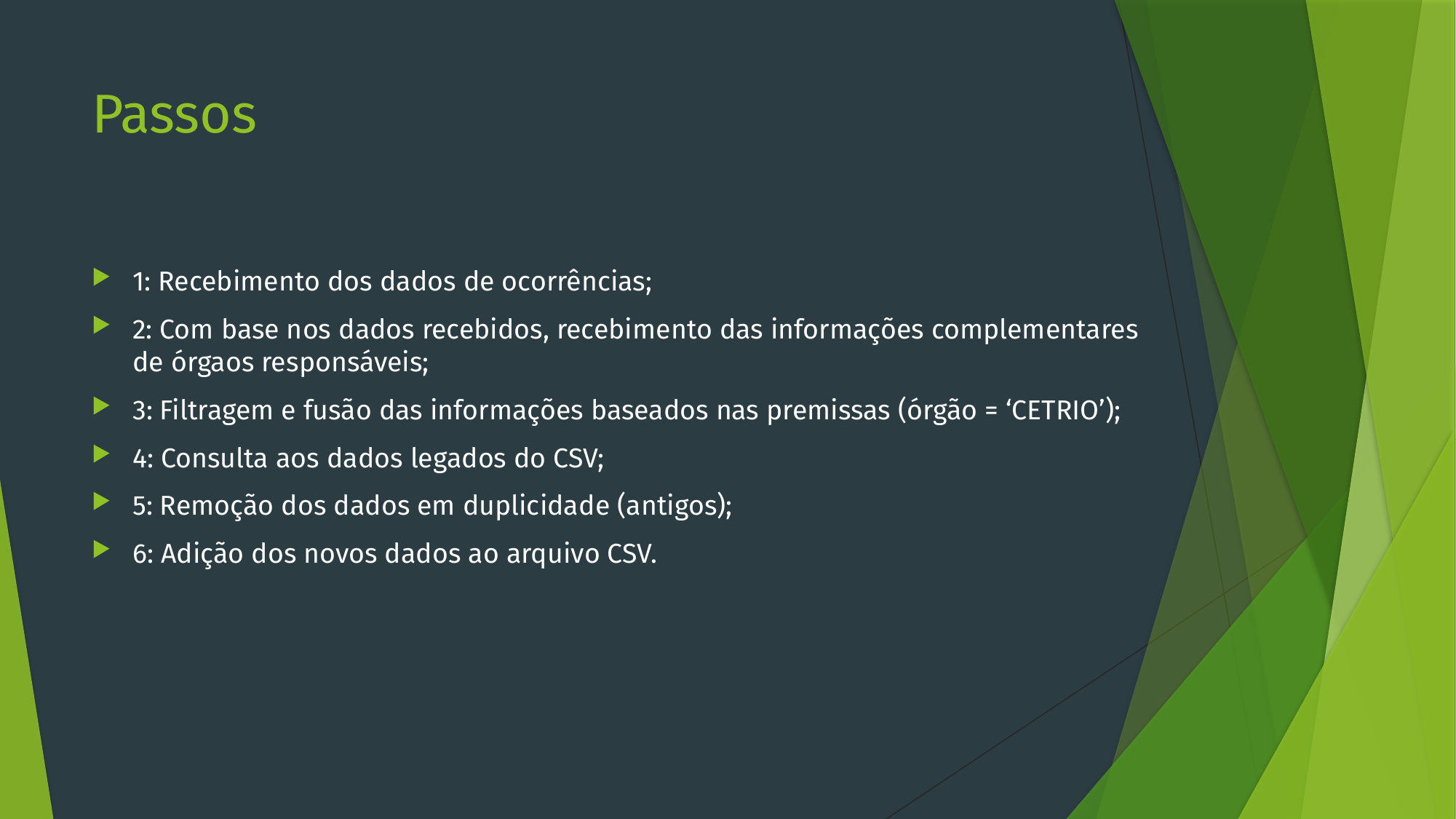

# Passos
1: Recebimento dos dados de ocorrências;
2: Com base nos dados recebidos, recebimento das informações complementares de órgaos responsáveis;
3: Filtragem e fusão das informações baseados nas premissas (órgão = ‘CETRIO’);
4: Consulta aos dados legados do CSV;
5: Remoção dos dados em duplicidade (antigos);
6: Adição dos novos dados ao arquivo CSV.